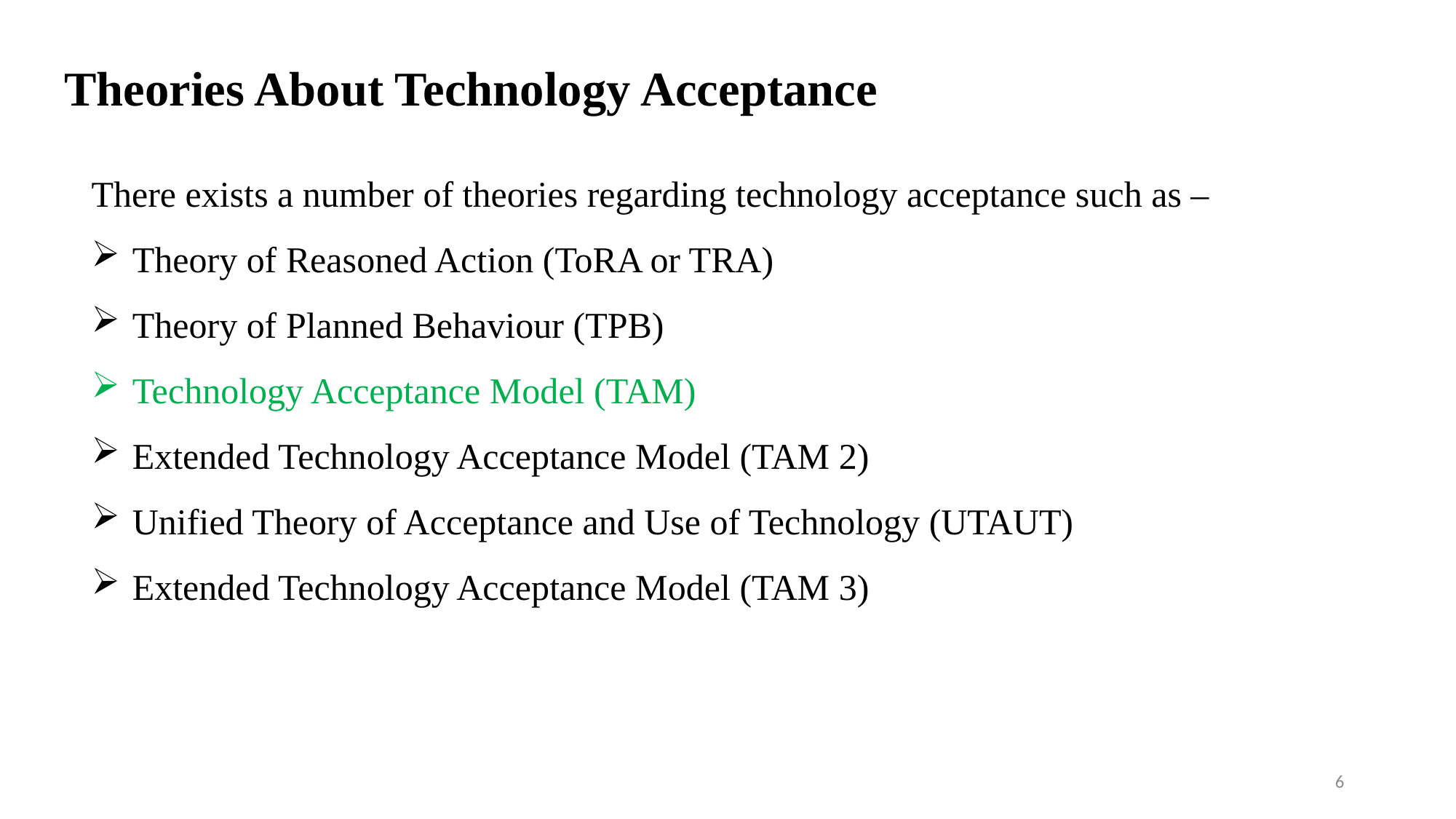

# Theories About Technology Acceptance
There exists a number of theories regarding technology acceptance such as –
Theory of Reasoned Action (ToRA or TRA)
Theory of Planned Behaviour (TPB)
Technology Acceptance Model (TAM)
Extended Technology Acceptance Model (TAM 2)
Unified Theory of Acceptance and Use of Technology (UTAUT)
Extended Technology Acceptance Model (TAM 3)

6